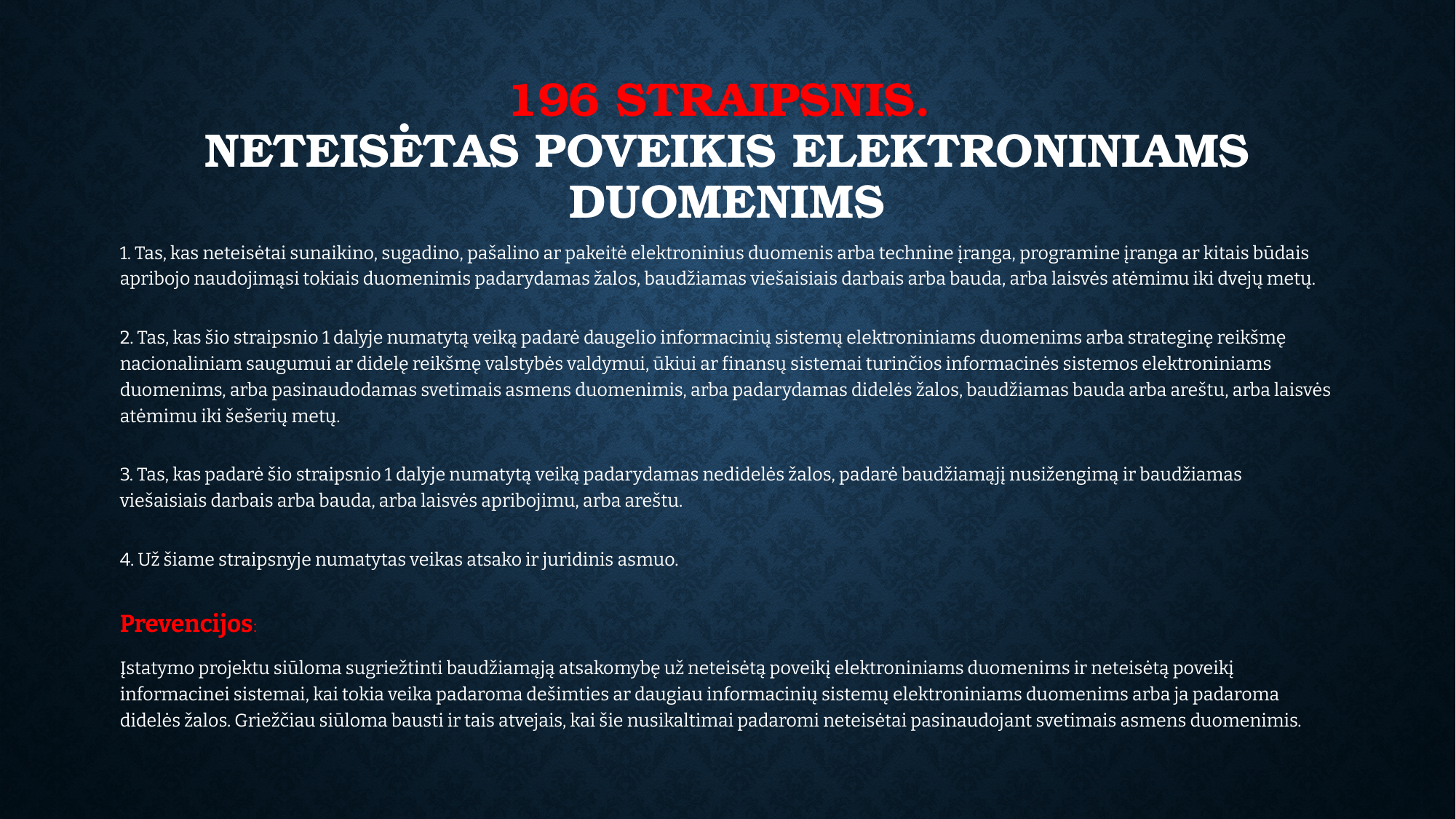

# 196 straipsnis. Neteisėtas poveikis elektroniniams duomenims
1. Tas, kas neteisėtai sunaikino, sugadino, pašalino ar pakeitė elektroninius duomenis arba technine įranga, programine įranga ar kitais būdais apribojo naudojimąsi tokiais duomenimis padarydamas žalos, baudžiamas viešaisiais darbais arba bauda, arba laisvės atėmimu iki dvejų metų.

2. Tas, kas šio straipsnio 1 dalyje numatytą veiką padarė daugelio informacinių sistemų elektroniniams duomenims arba strateginę reikšmę nacionaliniam saugumui ar didelę reikšmę valstybės valdymui, ūkiui ar finansų sistemai turinčios informacinės sistemos elektroniniams duomenims, arba pasinaudodamas svetimais asmens duomenimis, arba padarydamas didelės žalos, baudžiamas bauda arba areštu, arba laisvės atėmimu iki šešerių metų.

3. Tas, kas padarė šio straipsnio 1 dalyje numatytą veiką padarydamas nedidelės žalos, padarė baudžiamąjį nusižengimą ir baudžiamas viešaisiais darbais arba bauda, arba laisvės apribojimu, arba areštu.

4. Už šiame straipsnyje numatytas veikas atsako ir juridinis asmuo.

Prevencijos:
Įstatymo projektu siūloma sugriežtinti baudžiamąją atsakomybę už neteisėtą poveikį elektroniniams duomenims ir neteisėtą poveikį informacinei sistemai, kai tokia veika padaroma dešimties ar daugiau informacinių sistemų elektroniniams duomenims arba ja padaroma didelės žalos. Griežčiau siūloma bausti ir tais atvejais, kai šie nusikaltimai padaromi neteisėtai pasinaudojant svetimais asmens duomenimis.